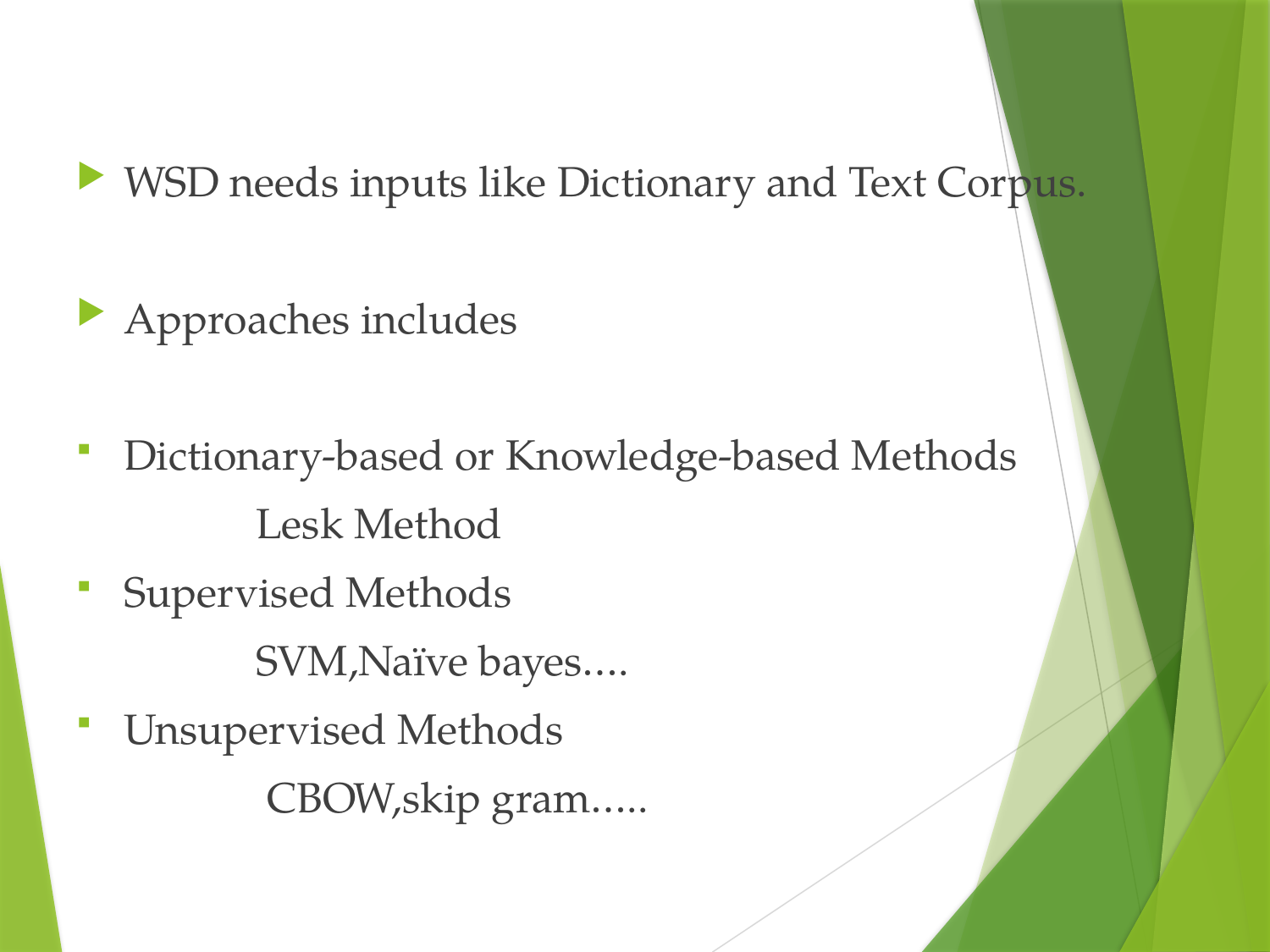

WSD needs inputs like Dictionary and Text Corpus.

Approaches includes

Dictionary-based or Knowledge-based Methods
                 Lesk Method
Supervised Methods
                 SVM,Naïve bayes….
Unsupervised Methods
                  CBOW,skip gram…..